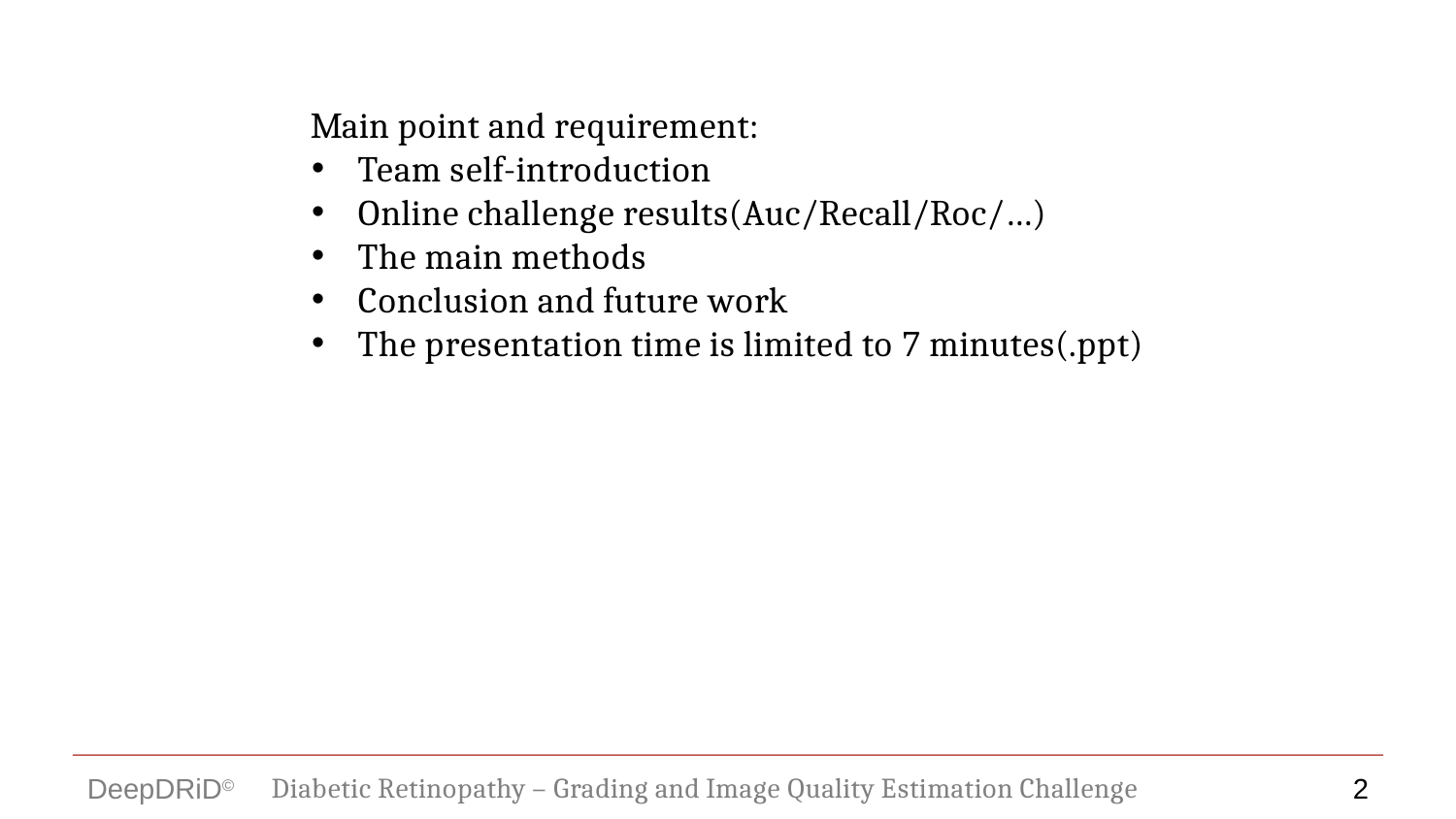

Main point and requirement:
Team self-introduction
Online challenge results(Auc/Recall/Roc/…)
The main methods
Conclusion and future work
The presentation time is limited to 7 minutes(.ppt)